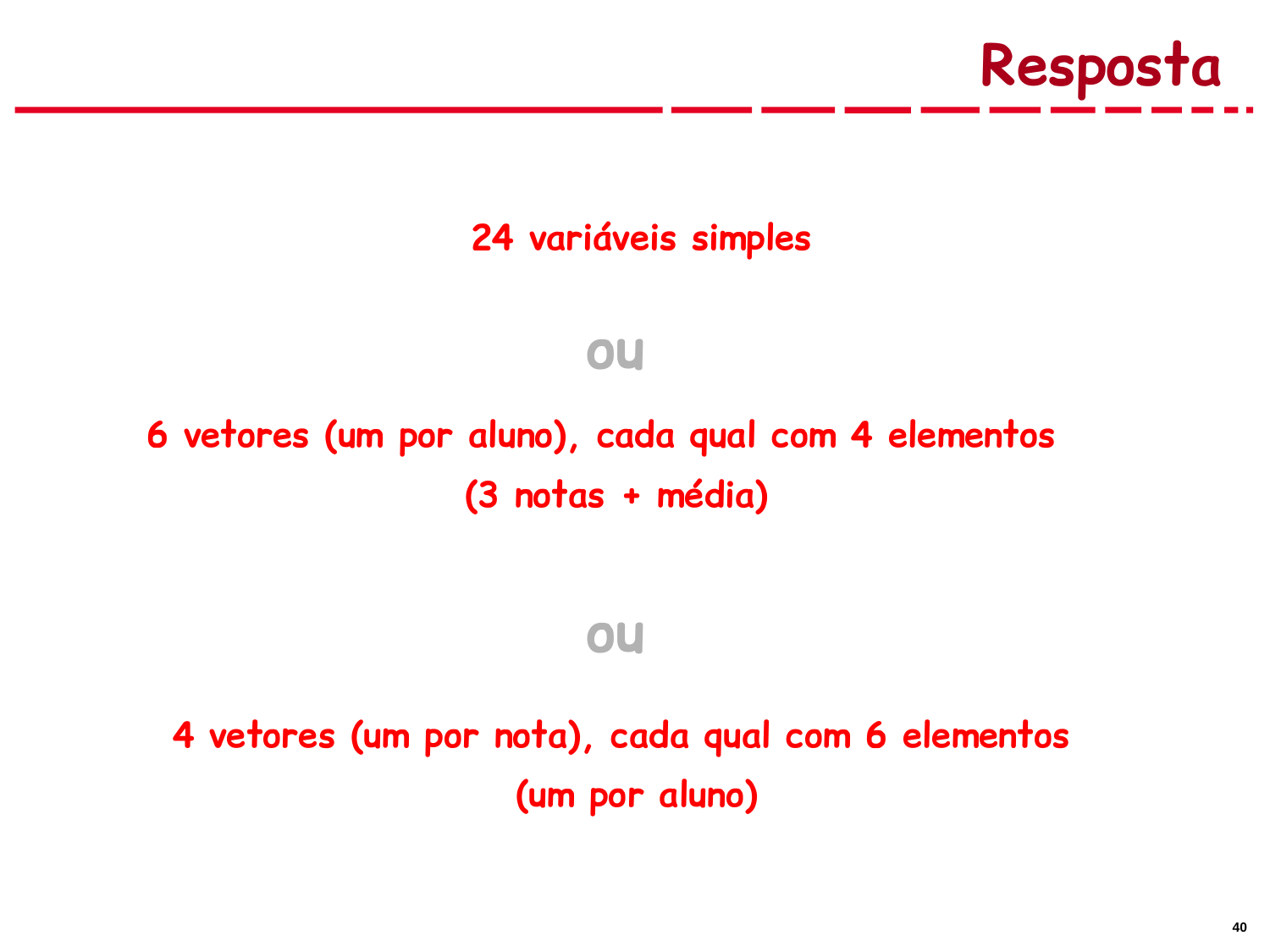

# Resposta
 24 variáveis simples
ou
6 vetores (um por aluno), cada qual com 4 elementos
(3 notas + média)
ou
4 vetores (um por nota), cada qual com 6 elementos
(um por aluno)